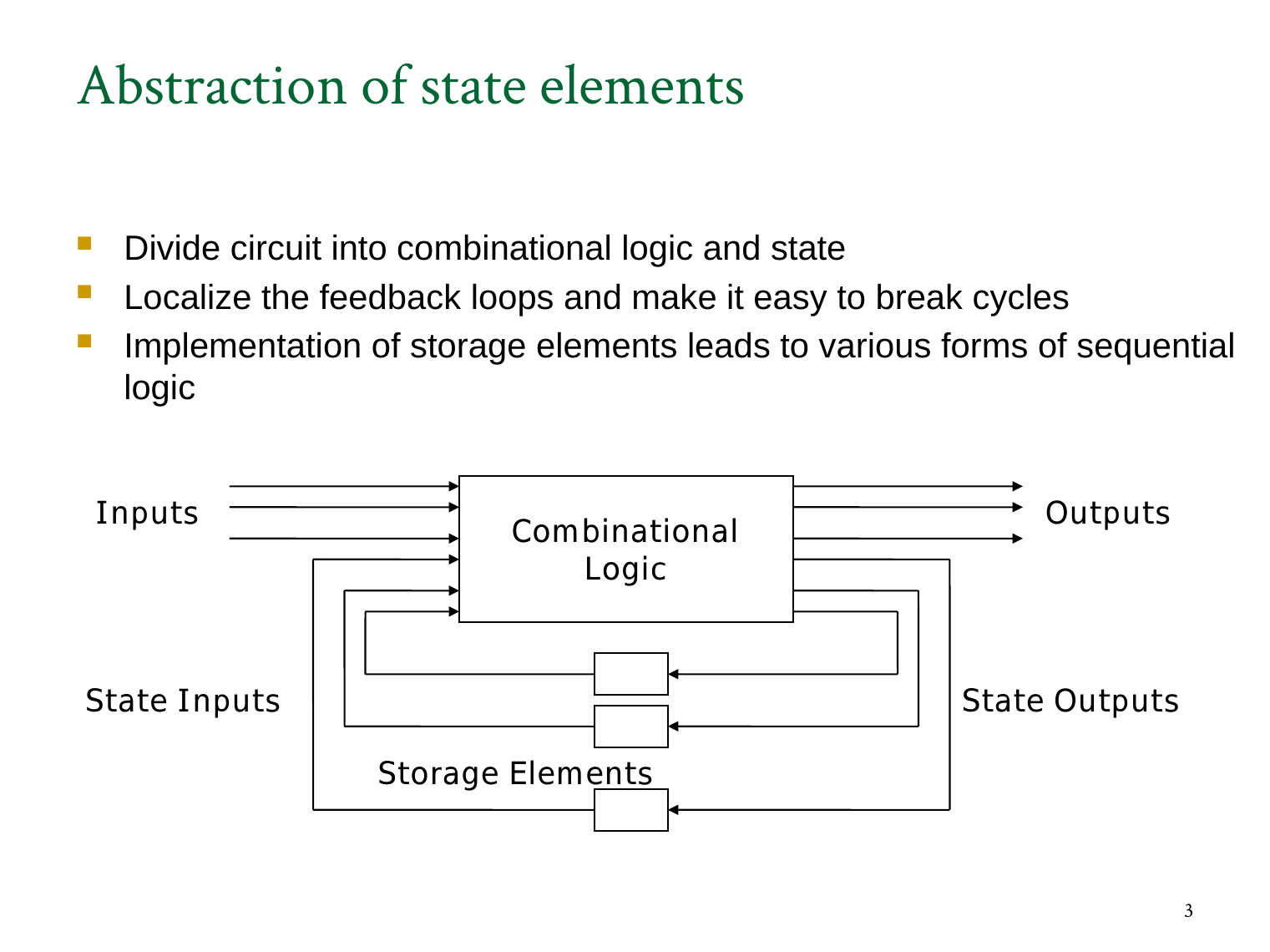

# Abstraction of state elements
Divide circuit into combinational logic and state
Localize the feedback loops and make it easy to break cycles
Implementation of storage elements leads to various forms of sequential logic
Combinational
Logic
Inputs

Outputs

State Inputs

State Outputs

Storage Elements

3